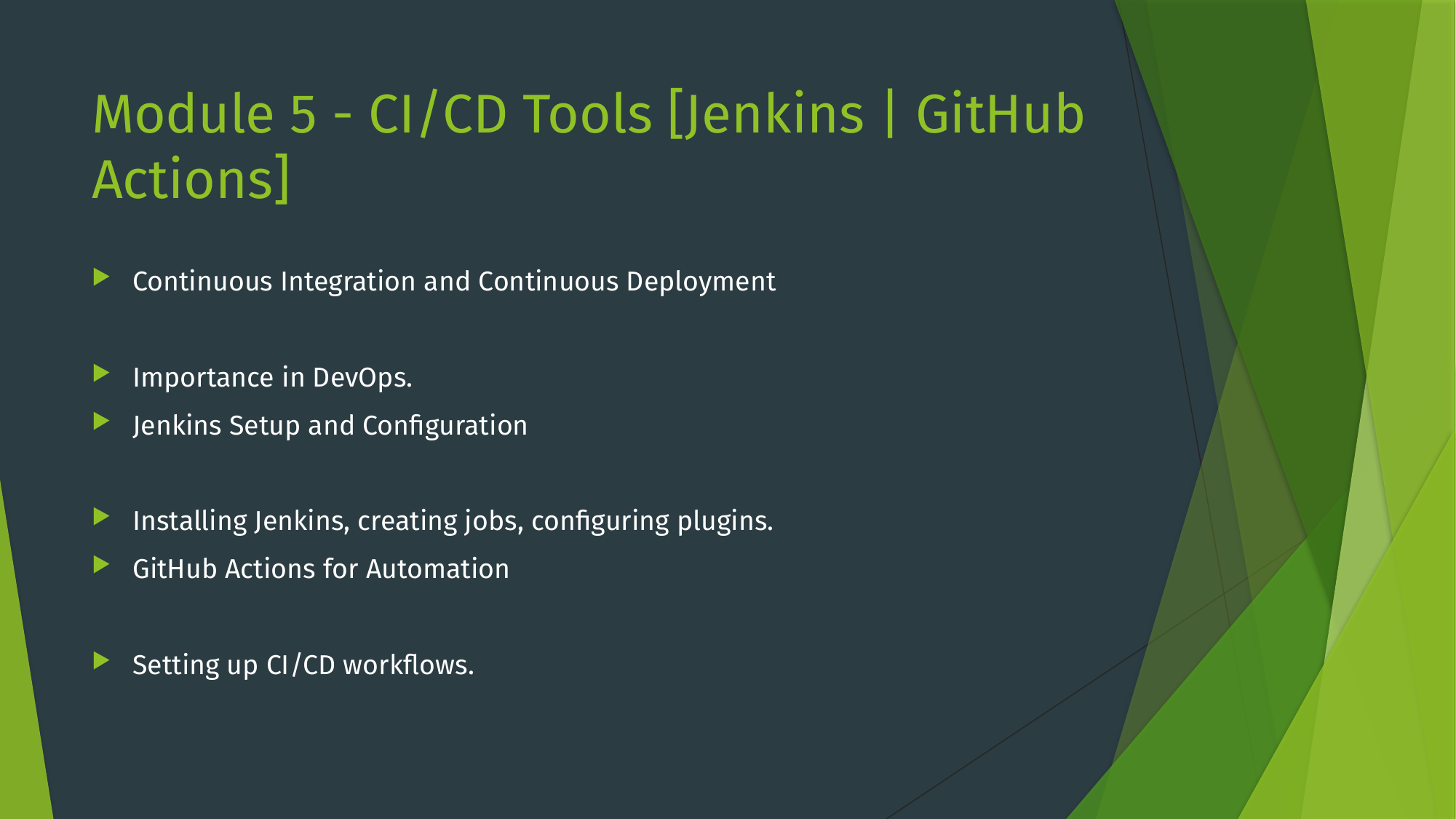

# Module 5 - CI/CD Tools [Jenkins | GitHub Actions]
Continuous Integration and Continuous Deployment

Importance in DevOps.
Jenkins Setup and Configuration

Installing Jenkins, creating jobs, configuring plugins.
GitHub Actions for Automation

Setting up CI/CD workflows.